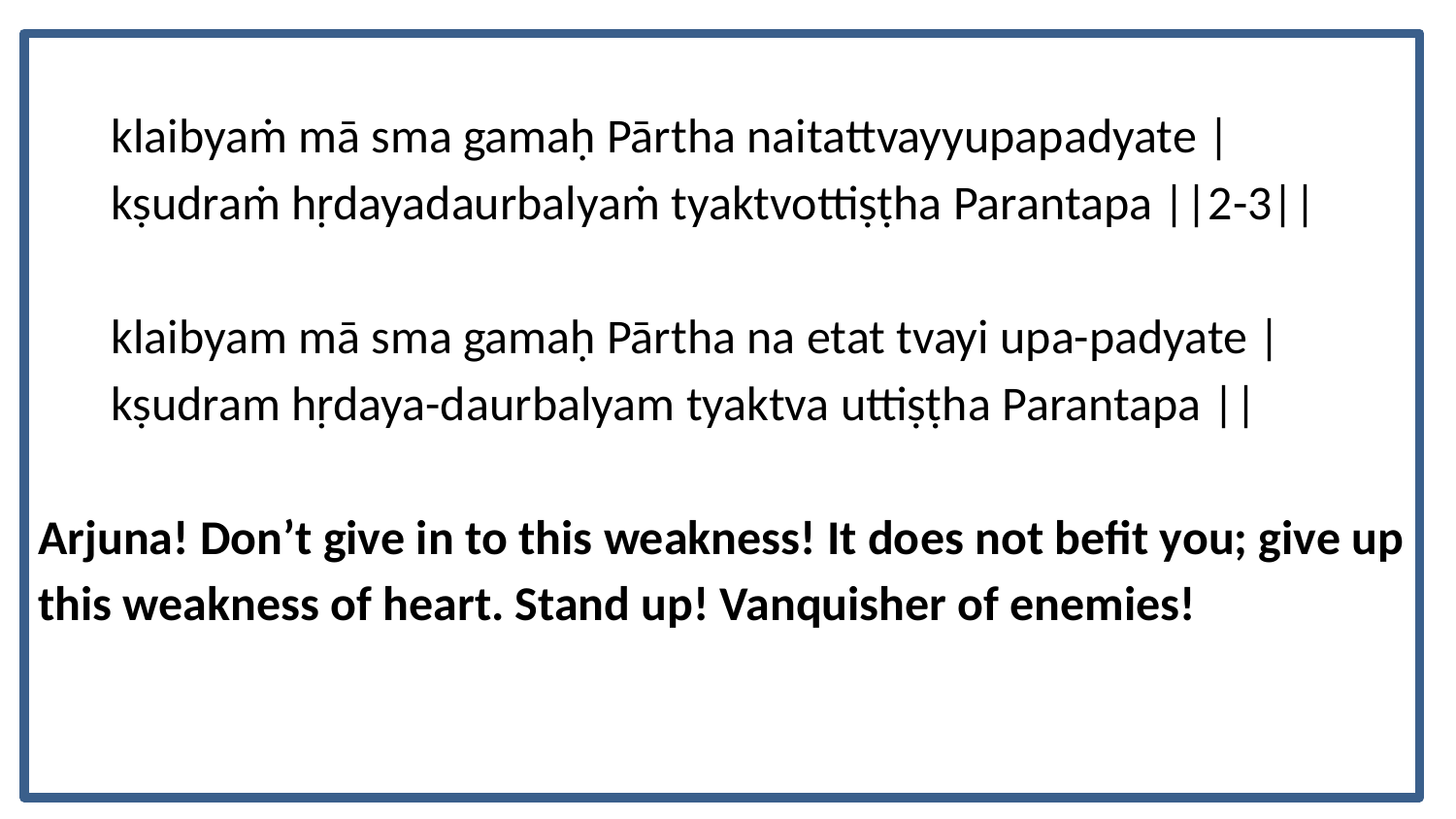

klaibyaṁ mā sma gamaḥ Pārtha naitattvayyupapadyate |
kṣudraṁ hṛdayadaurbalyaṁ tyaktvottiṣṭha Parantapa ||2-3||

klaibyam mā sma gamaḥ Pārtha na etat tvayi upa-padyate |
kṣudram hṛdaya-daurbalyam tyaktva uttiṣṭha Parantapa ||

Arjuna! Don’t give in to this weakness! It does not befit you; give up this weakness of heart. Stand up! Vanquisher of enemies!